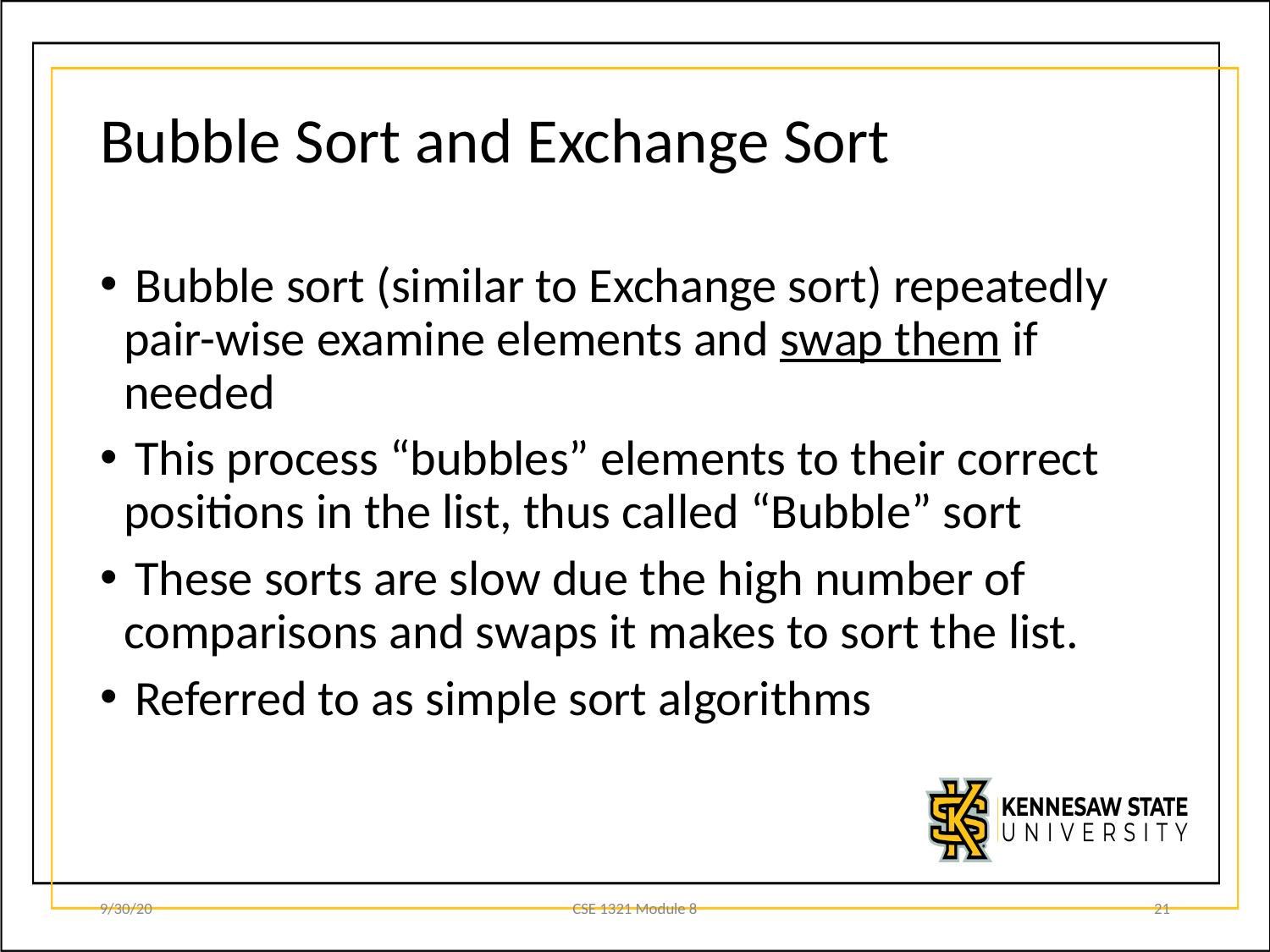

# Bubble Sort and Exchange Sort
 Bubble sort (similar to Exchange sort) repeatedly pair-wise examine elements and swap them if needed
 This process “bubbles” elements to their correct positions in the list, thus called “Bubble” sort
 These sorts are slow due the high number of comparisons and swaps it makes to sort the list.
 Referred to as simple sort algorithms
9/30/20
CSE 1321 Module 8
21